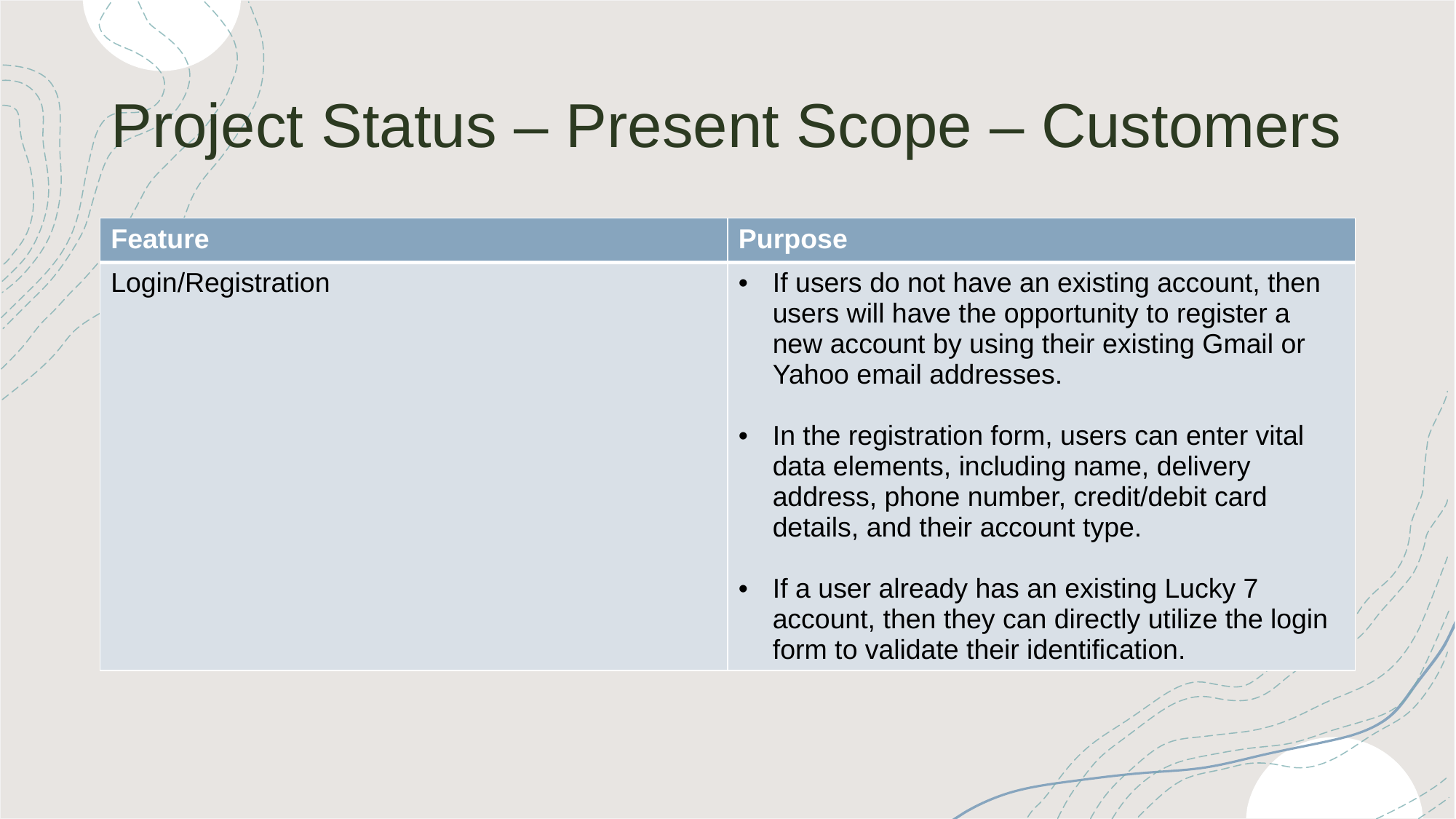

# Project Status – Present Scope – Customers
| Feature | Purpose |
| --- | --- |
| Login/Registration | If users do not have an existing account, then users will have the opportunity to register a new account by using their existing Gmail or Yahoo email addresses. In the registration form, users can enter vital data elements, including name, delivery address, phone number, credit/debit card details, and their account type. If a user already has an existing Lucky 7 account, then they can directly utilize the login form to validate their identification. |